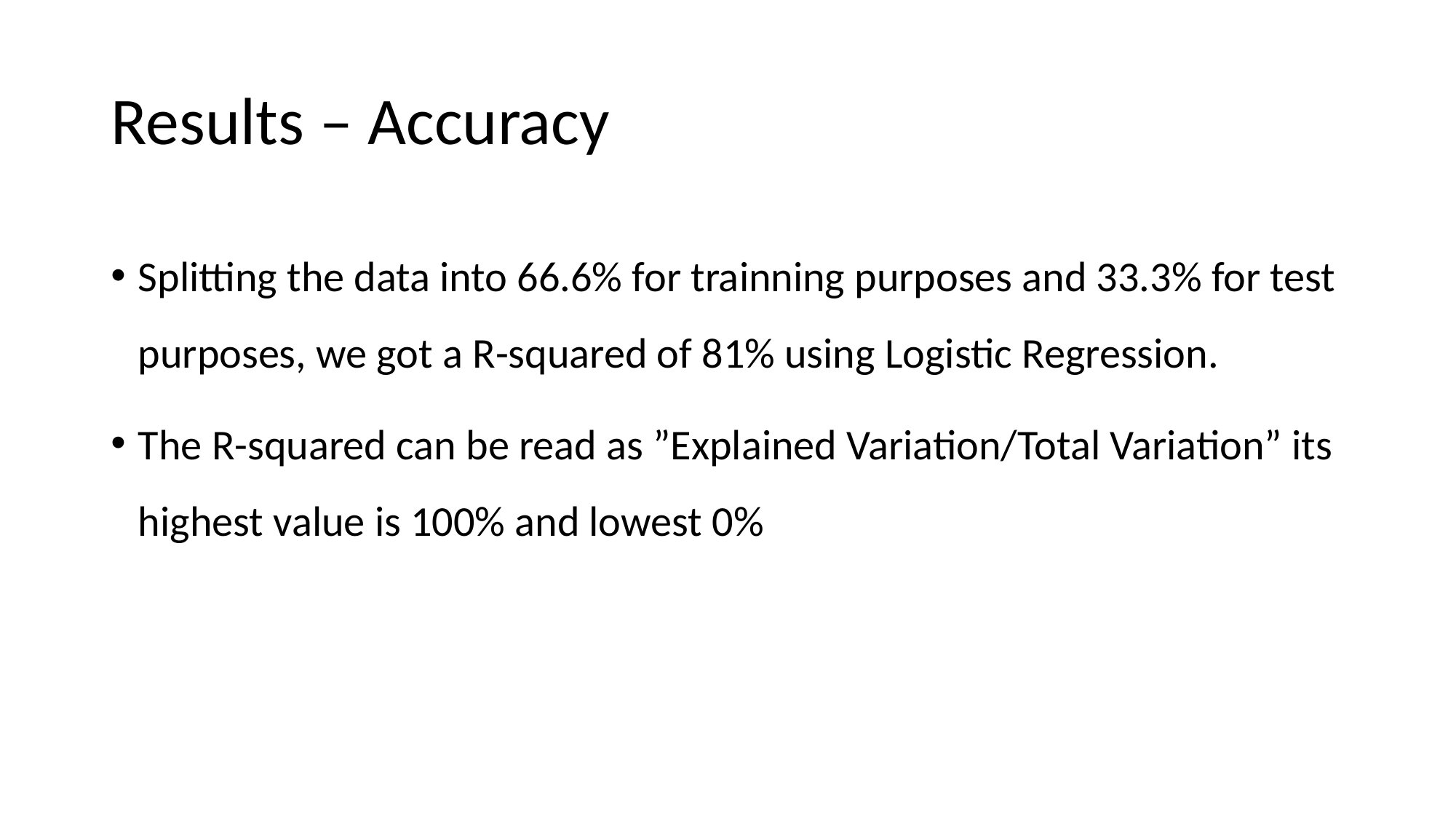

# Results – Accuracy
Splitting the data into 66.6% for trainning purposes and 33.3% for test purposes, we got a R-squared of 81% using Logistic Regression.
The R-squared can be read as ”Explained Variation/Total Variation” its highest value is 100% and lowest 0%